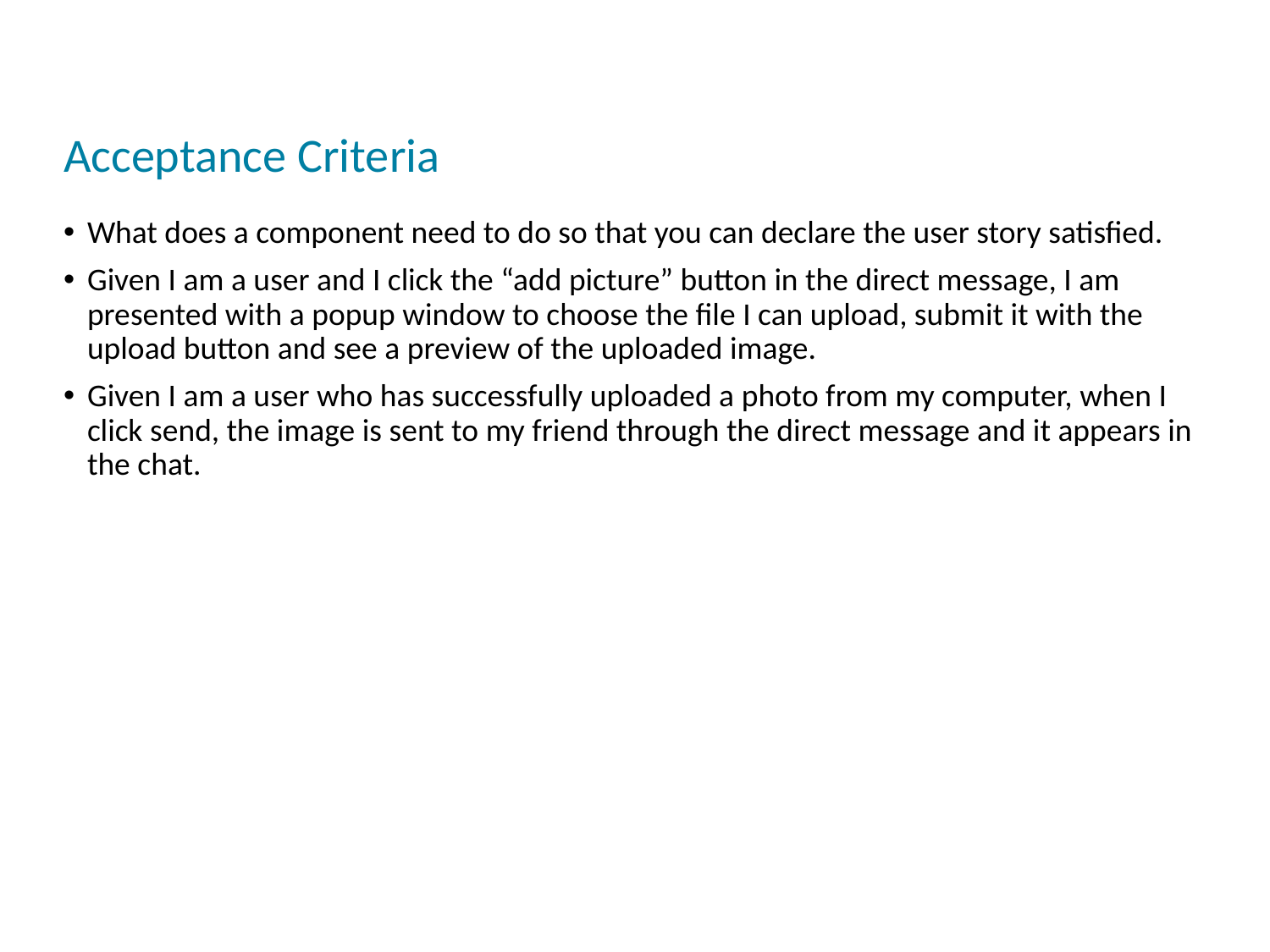

# Acceptance Criteria
What does a component need to do so that you can declare the user story satisfied.
Given I am a user and I click the “add picture” button in the direct message, I am presented with a popup window to choose the file I can upload, submit it with the upload button and see a preview of the uploaded image.
Given I am a user who has successfully uploaded a photo from my computer, when I click send, the image is sent to my friend through the direct message and it appears in the chat.